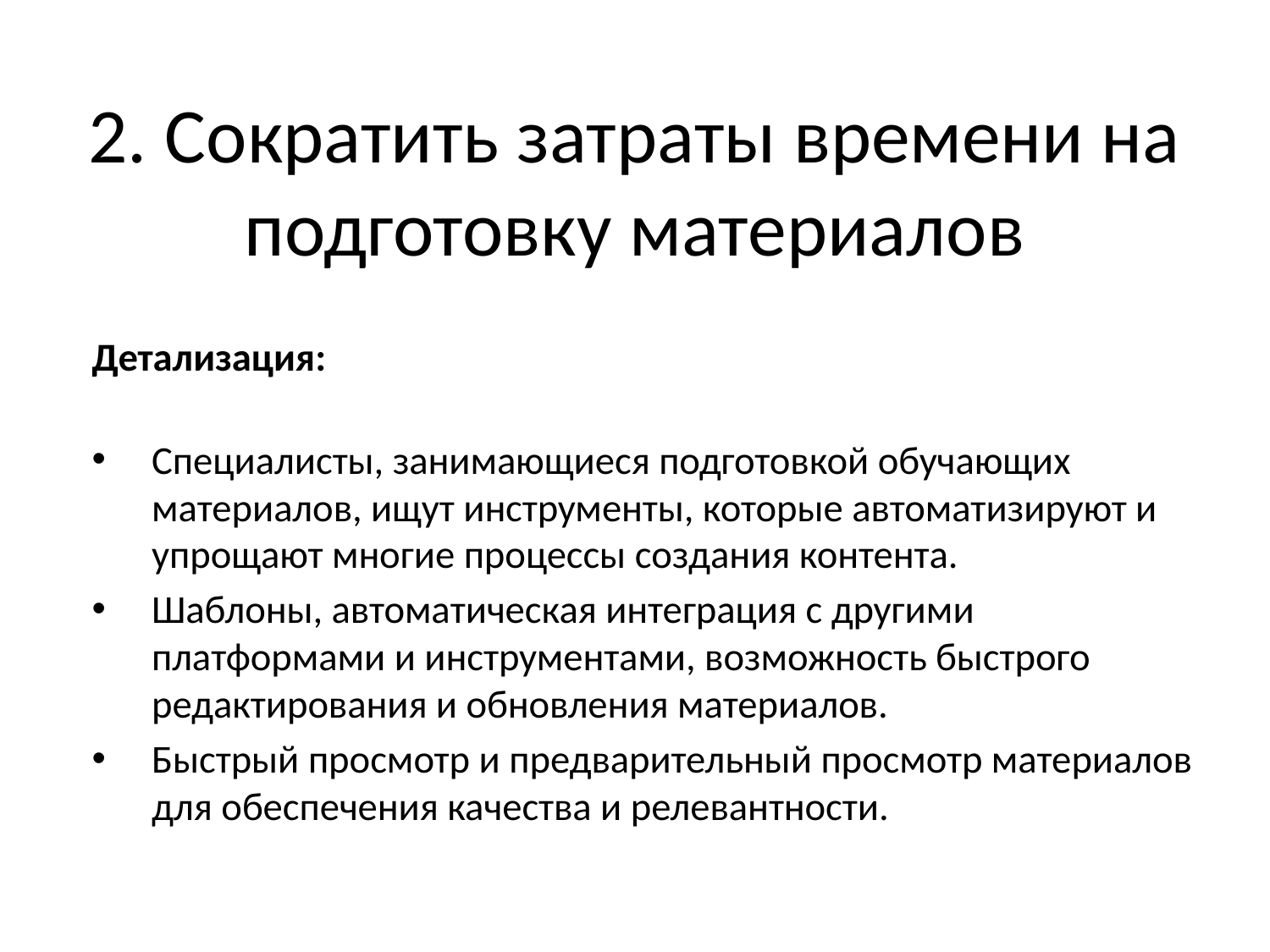

# 2. Сократить затраты времени на подготовку материалов

Детализация:

Специалисты, занимающиеся подготовкой обучающих материалов, ищут инструменты, которые автоматизируют и упрощают многие процессы создания контента.
Шаблоны, автоматическая интеграция с другими платформами и инструментами, возможность быстрого редактирования и обновления материалов.
Быстрый просмотр и предварительный просмотр материалов для обеспечения качества и релевантности.